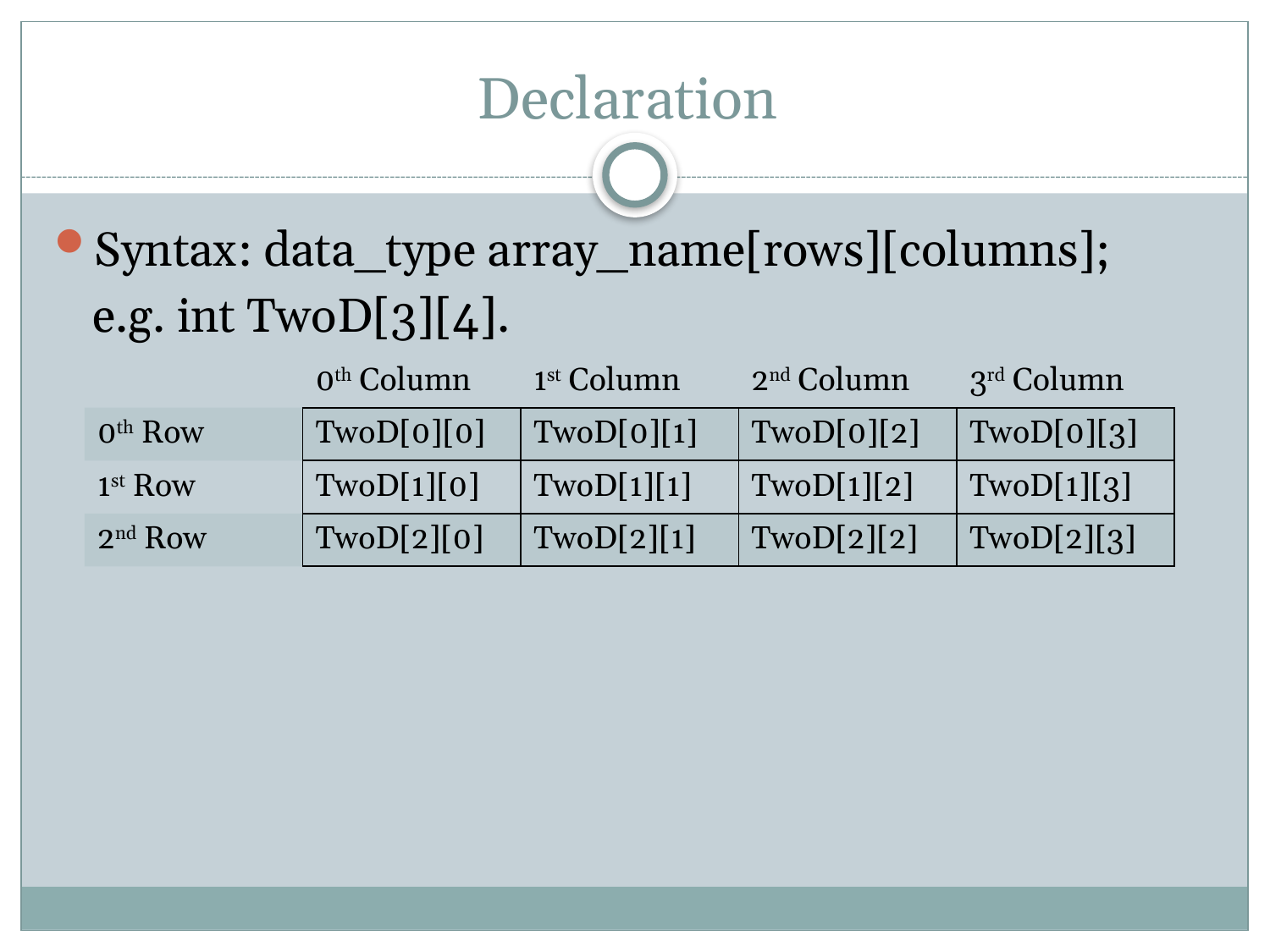

# Declaration
Syntax: data_type array_name[rows][columns];
	e.g. int TwoD[3][4].

|  | 0th Column | 1st Column | 2nd Column | 3rd Column |
| --- | --- | --- | --- | --- |
| 0th Row | TwoD[0][0] | TwoD[0][1] | TwoD[0][2] | TwoD[0][3] |
| 1st Row | TwoD[1][0] | TwoD[1][1] | TwoD[1][2] | TwoD[1][3] |
| 2nd Row | TwoD[2][0] | TwoD[2][1] | TwoD[2][2] | TwoD[2][3] |